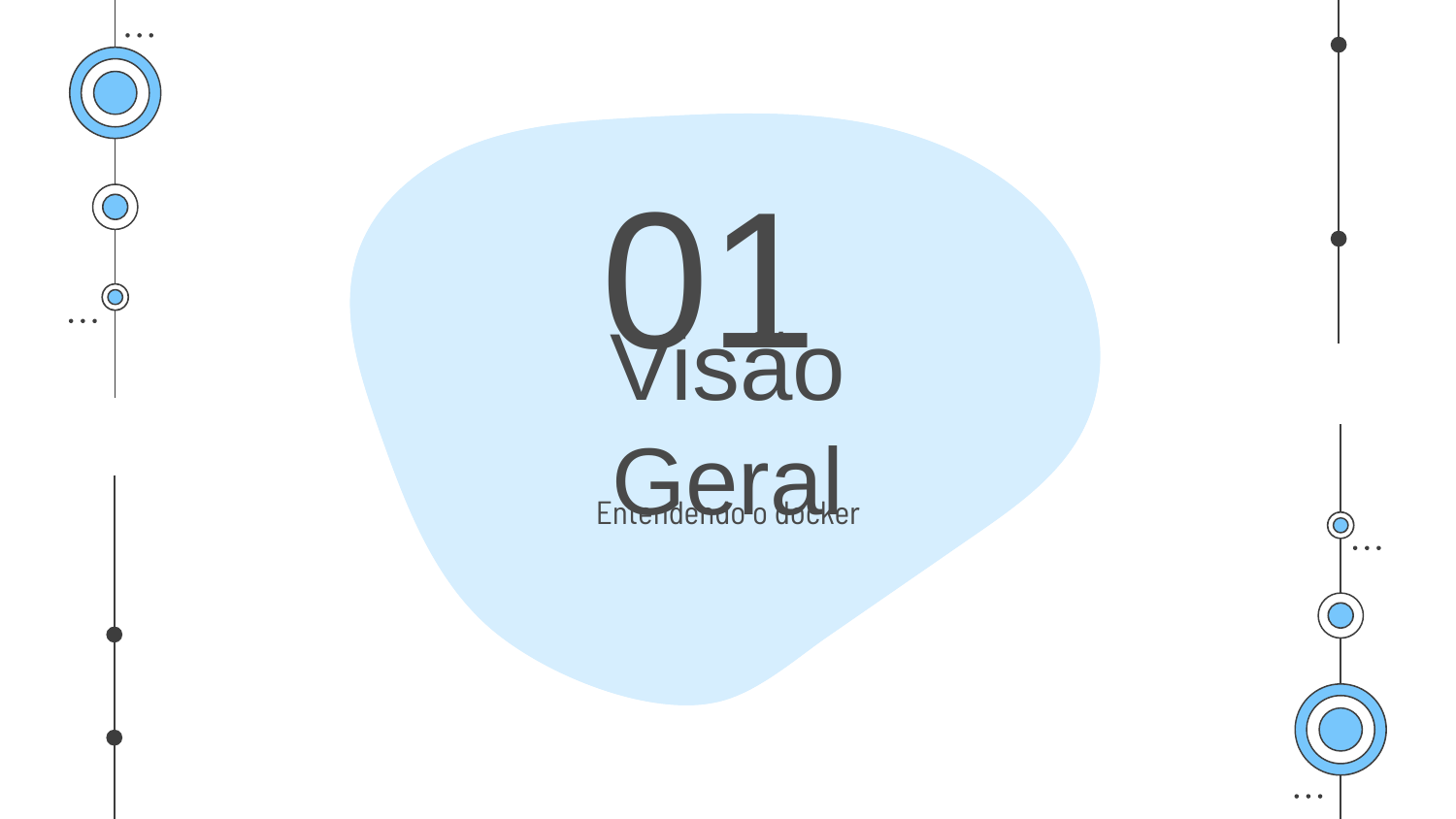

01
# Visão Geral
Entendendo o docker